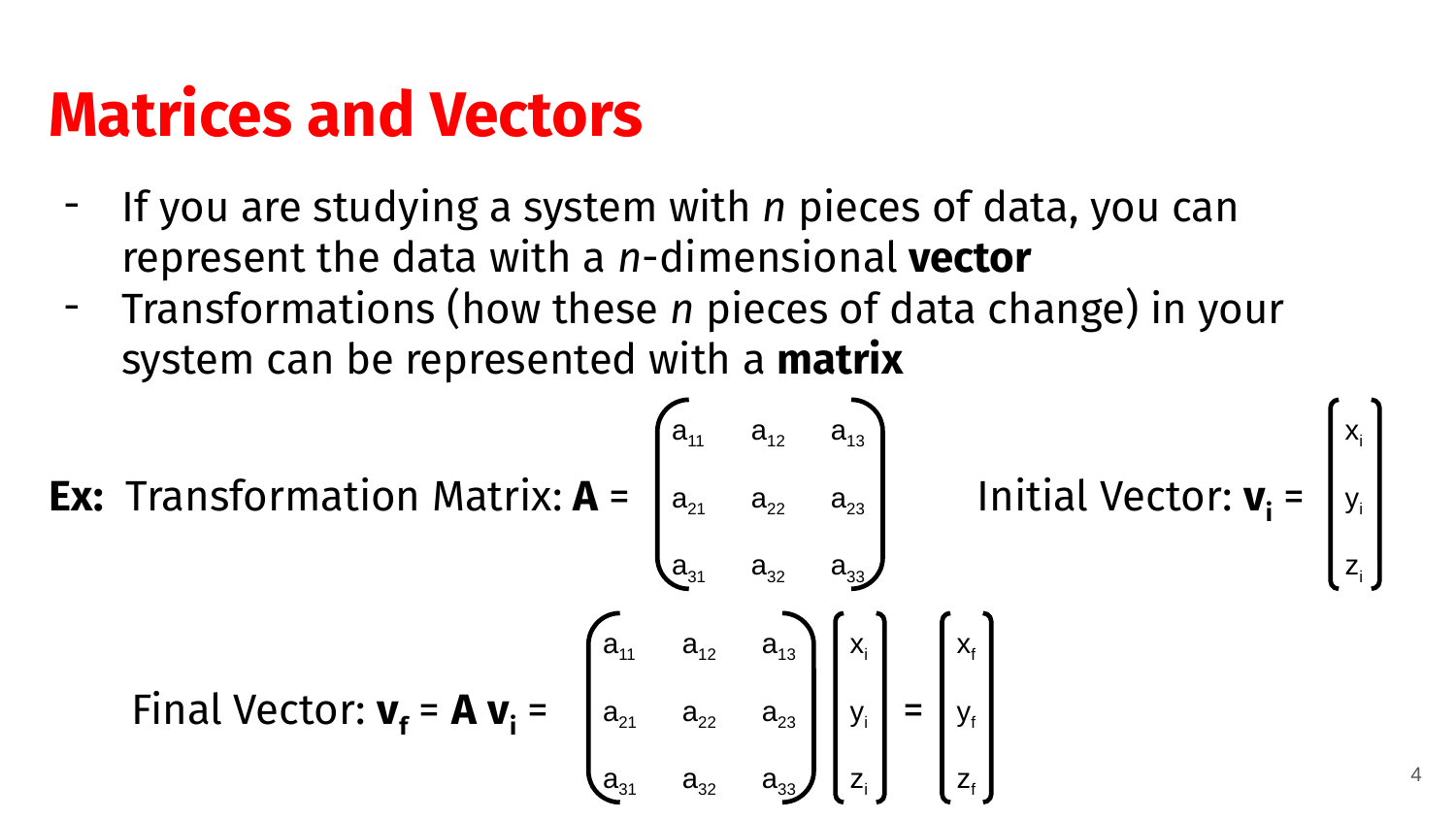

Matrices and Vectors
If you are studying a system with n pieces of data, you can represent the data with a n-dimensional vector
Transformations (how these n pieces of data change) in your system can be represented with a matrix

| a11 | a12 | a13 |
| --- | --- | --- |
| a21 | a22 | a23 |
| a31 | a32 | a33 |
| xi |
| --- |
| yi |
| zi |

Transformation Matrix: A =
Initial Vector: vi =
Ex:
| xi |
| --- |
| yi |
| zi |

| a11 | a12 | a13 |
| --- | --- | --- |
| a21 | a22 | a23 |
| a31 | a32 | a33 |

| xf |
| --- |
| yf |
| zf |

=
Final Vector: vf = A vi =
4